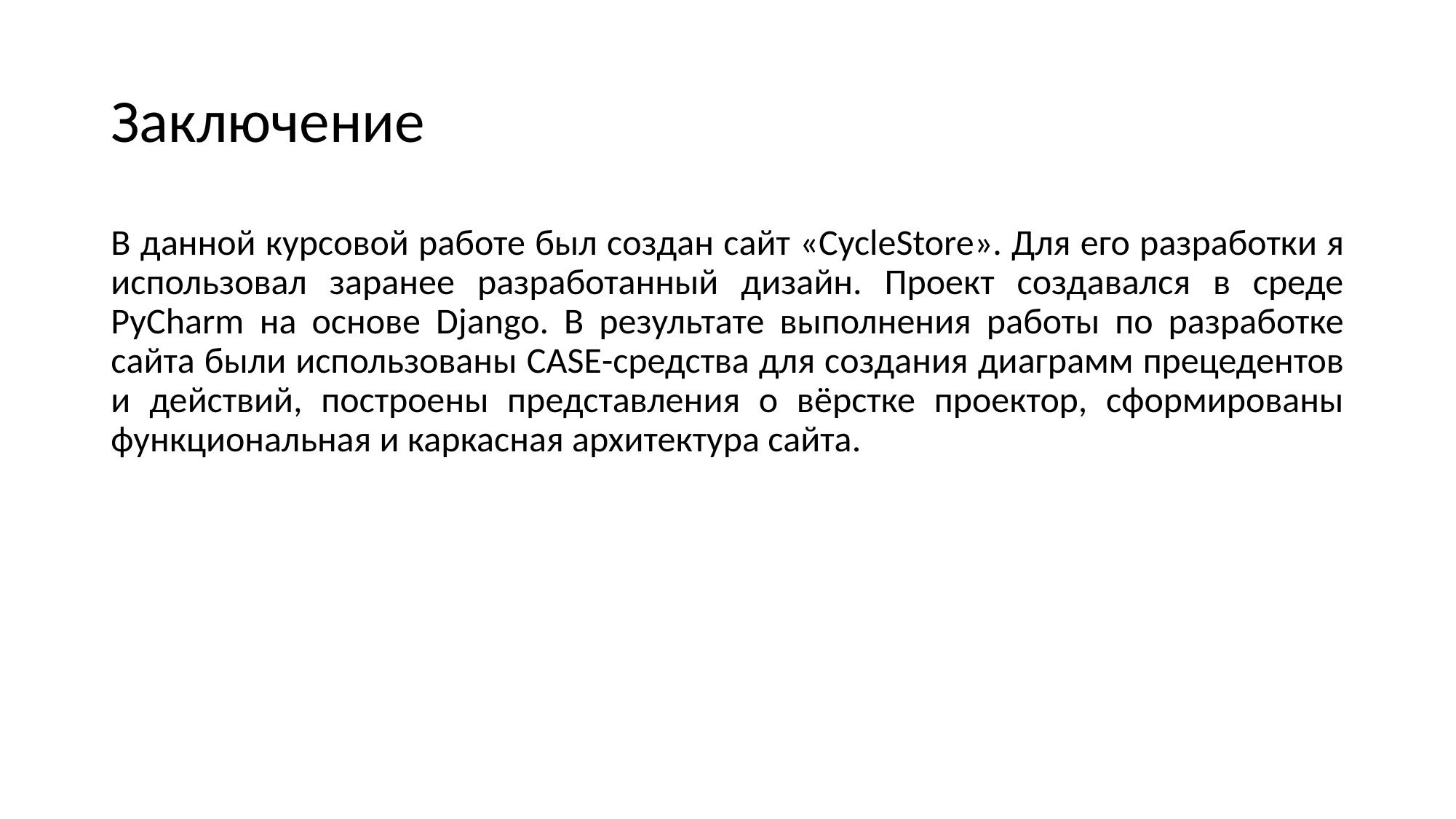

# Заключение
В данной курсовой работе был создан сайт «CycleStore». Для его разработки я использовал заранее разработанный дизайн. Проект создавался в среде PyCharm на основе Django. В результате выполнения работы по разработке сайта были использованы CASE-средства для создания диаграмм прецедентов и действий, построены представления о вёрстке проектор, сформированы функциональная и каркасная архитектура сайта.